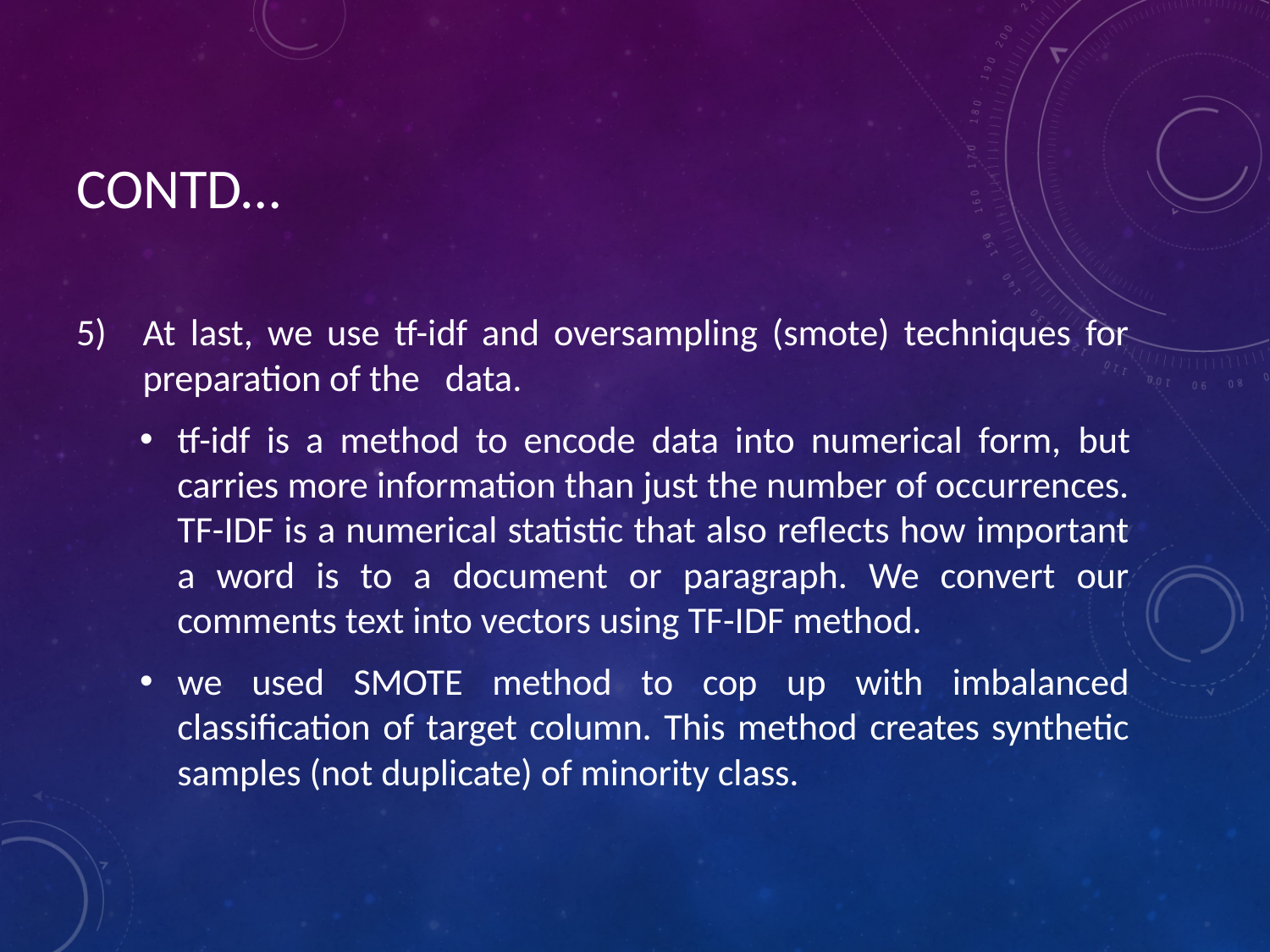

# Contd…
At last, we use tf-idf and oversampling (smote) techniques for preparation of the   data.
tf-idf is a method to encode data into numerical form, but carries more information than just the number of occurrences. TF-IDF is a numerical statistic that also reflects how important a word is to a document or paragraph. We convert our comments text into vectors using TF-IDF method.
we used SMOTE method to cop up with imbalanced classification of target column. This method creates synthetic samples (not duplicate) of minority class.